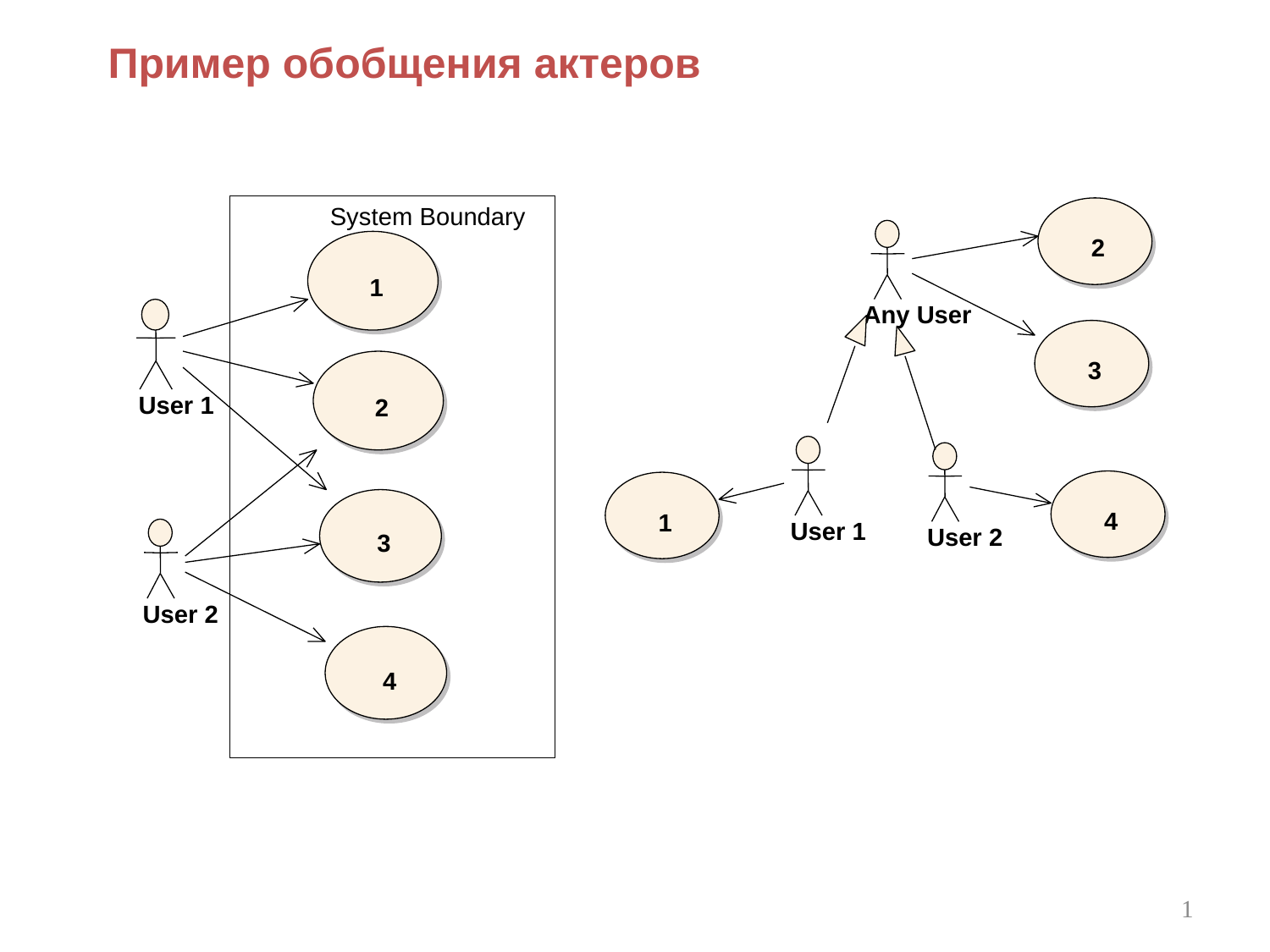

# Пример обобщения актеров

System Boundary

2

1

Any User

3

User 1
2

4
1
User 1

User 2
3

User 2

4
1













